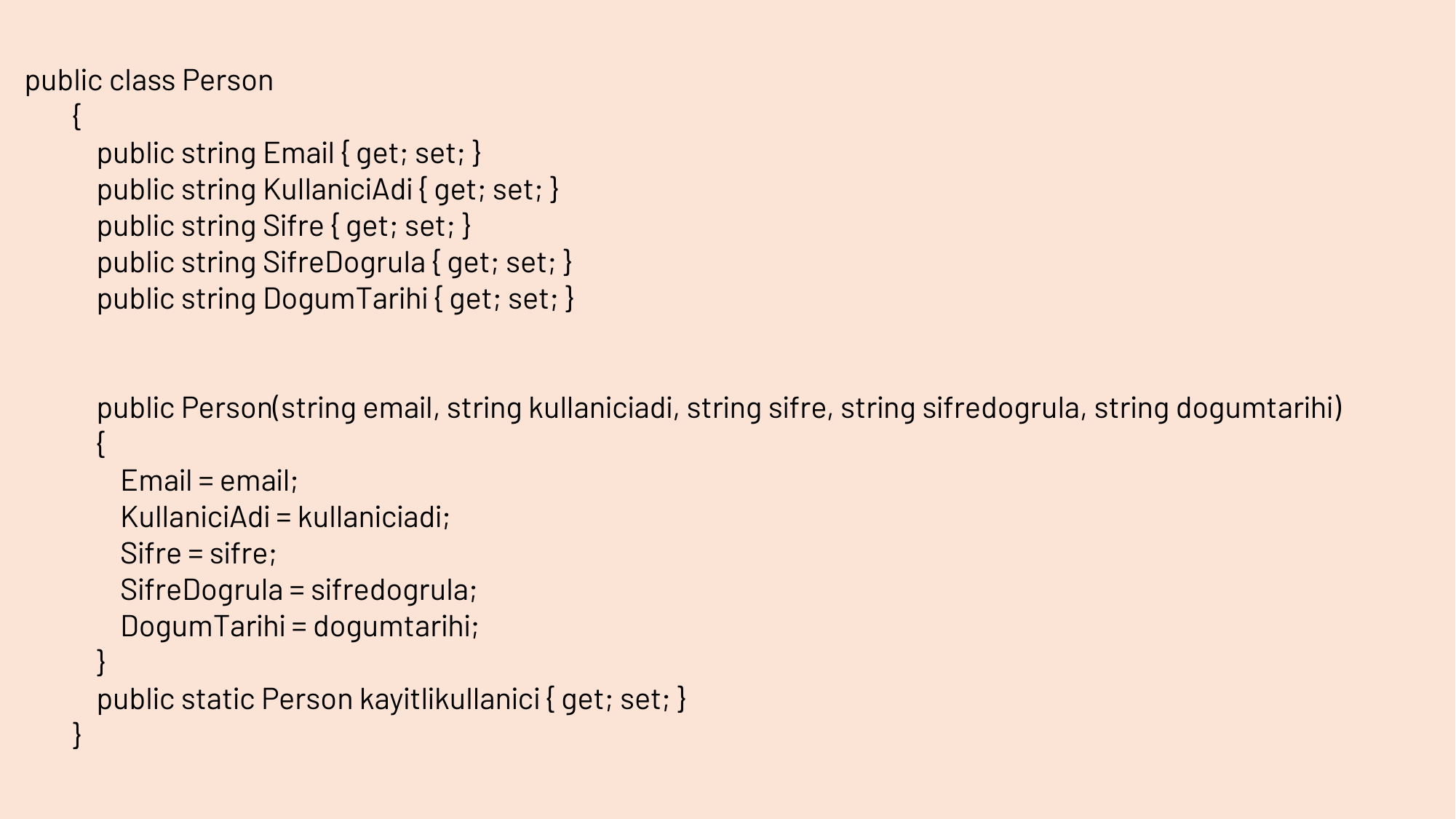

public class Person
        {
            public string Email { get; set; }
            public string KullaniciAdi { get; set; }
            public string Sifre { get; set; }
            public string SifreDogrula { get; set; }
            public string DogumTarihi { get; set; }

            public Person(string email, string kullaniciadi, string sifre, string sifredogrula, string dogumtarihi)
            {
                Email = email;
                KullaniciAdi = kullaniciadi;
                Sifre = sifre;
                SifreDogrula = sifredogrula;
                DogumTarihi = dogumtarihi;
            }
            public static Person kayitlikullanici { get; set; }
        }